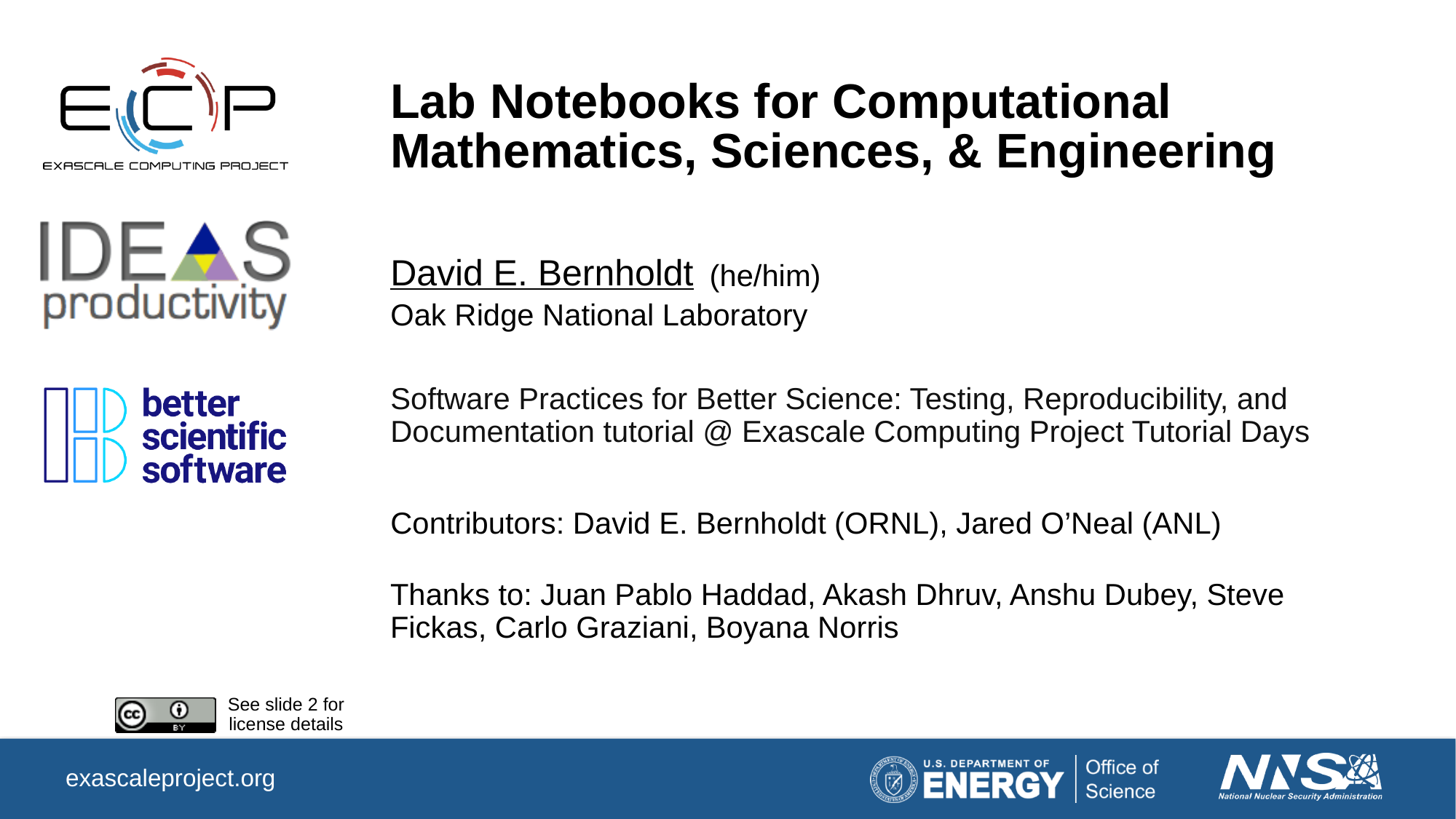

# Lab Notebooks for Computational Mathematics, Sciences, & Engineering
David E. Bernholdt
(he/him)
Oak Ridge National Laboratory
Software Practices for Better Science: Testing, Reproducibility, and Documentation tutorial @ Exascale Computing Project Tutorial Days
Contributors: David E. Bernholdt (ORNL), Jared O’Neal (ANL)
Thanks to: Juan Pablo Haddad, Akash Dhruv, Anshu Dubey, Steve Fickas, Carlo Graziani, Boyana Norris